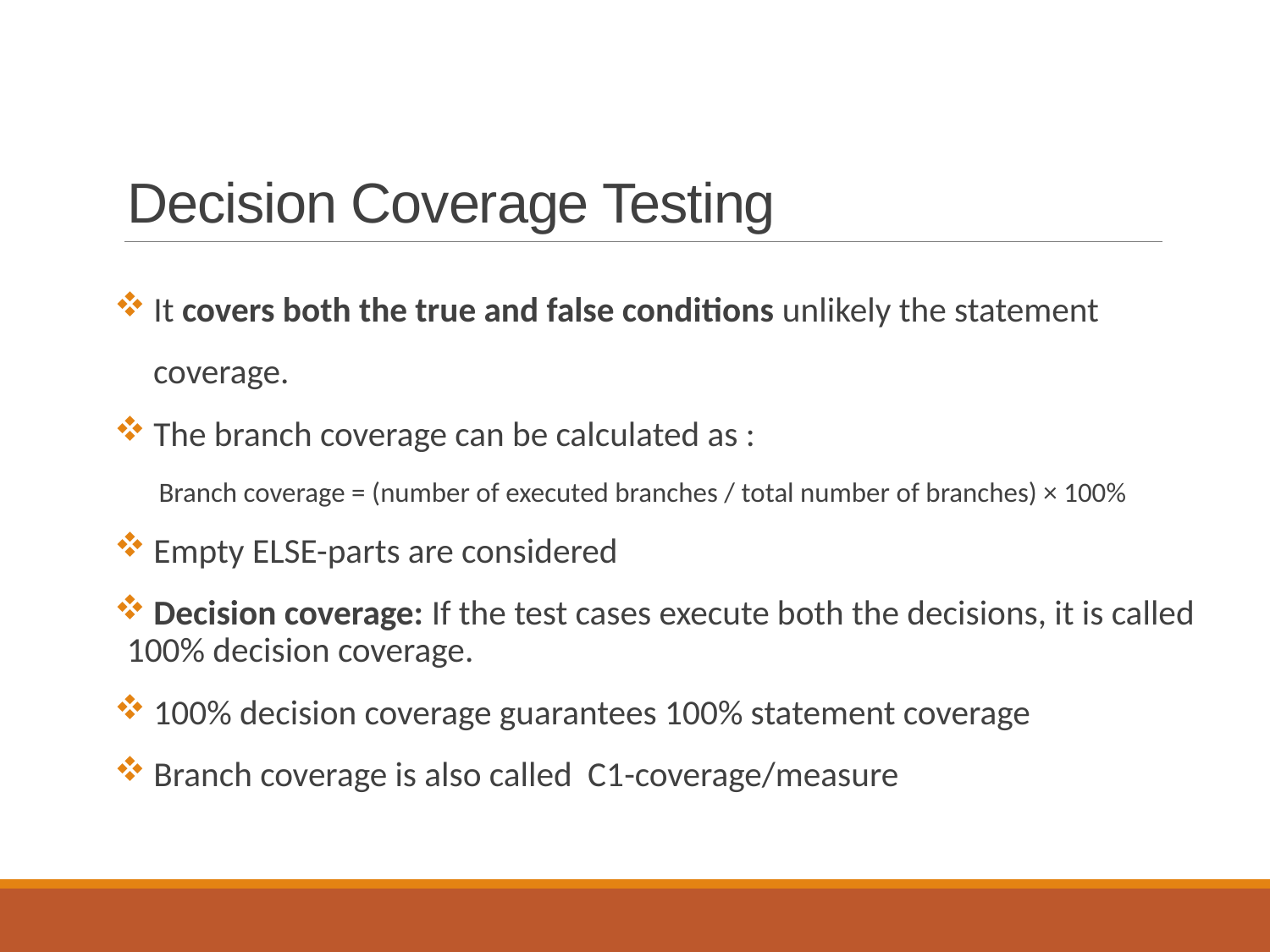

# Decision Coverage Testing
 It covers both the true and false conditions unlikely the statement
     coverage.
 The branch coverage can be calculated as :
       Branch coverage = (number of executed branches / total number of branches) × 100%
 Empty ELSE-parts are considered
 Decision coverage: If the test cases execute both the decisions, it is called 100% decision coverage.
 100% decision coverage guarantees 100% statement coverage
 Branch coverage is also called  C1-coverage/measure